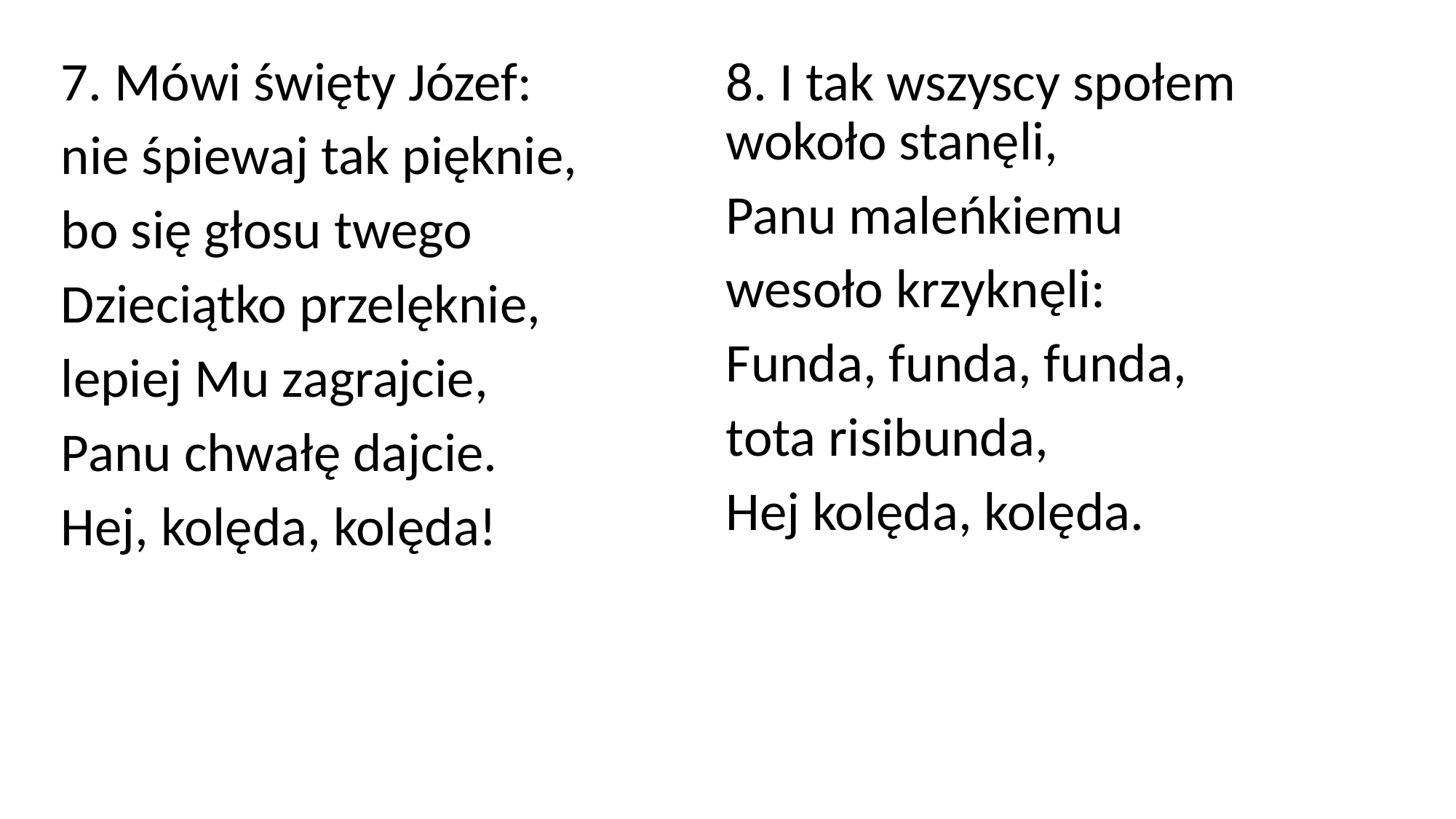

7. Mówi święty Józef:
nie śpiewaj tak pięknie,
bo się głosu twego
Dzieciątko przelęknie,
lepiej Mu zagrajcie,
Panu chwałę dajcie.
Hej, kolęda, kolęda!

8. I tak wszyscy społem wokoło stanęli,
Panu maleńkiemu
wesoło krzyknęli:
Funda, funda, funda,
tota risibunda,
Hej kolęda, kolęda.